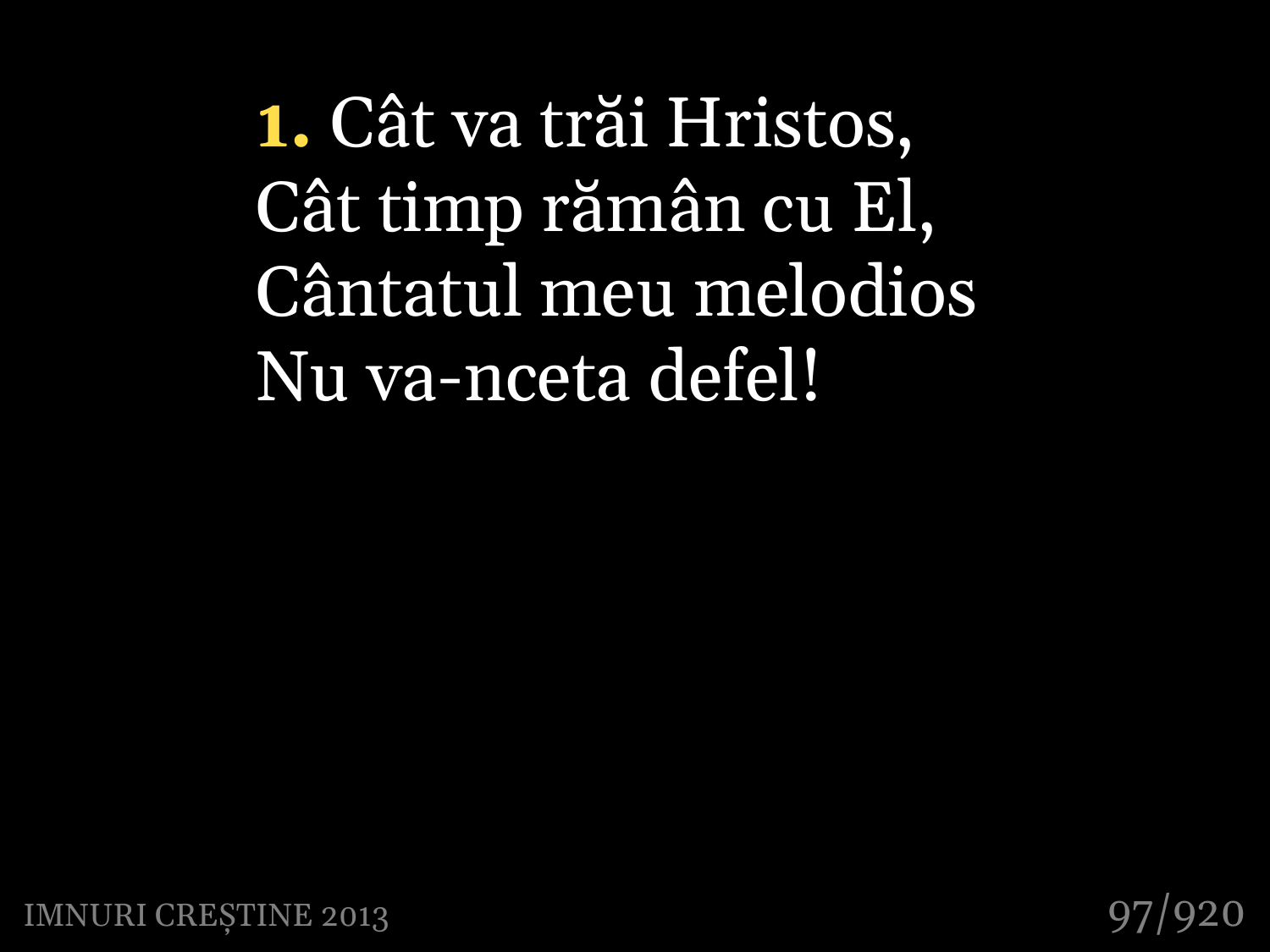

1. Cât va trăi Hristos,
Cât timp rămân cu El,
Cântatul meu melodios
Nu va-nceta defel!
97/920
IMNURI CREȘTINE 2013